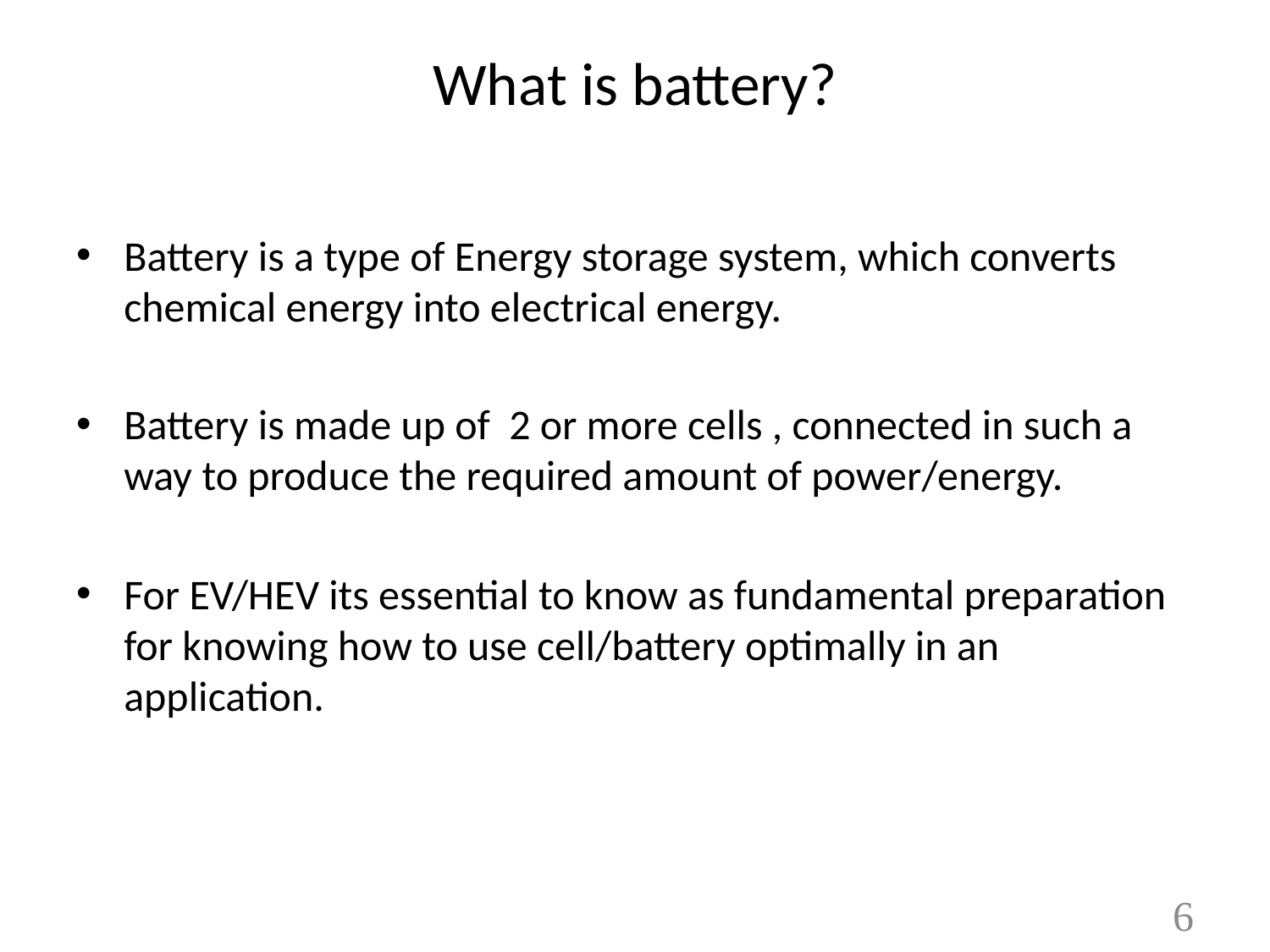

# What is battery?
Battery is a type of Energy storage system, which converts chemical energy into electrical energy.

Battery is made up of  2 or more cells , connected in such a way to produce the required amount of power/energy.

For EV/HEV its essential to know as fundamental preparation for knowing how to use cell/battery optimally in an application.

6